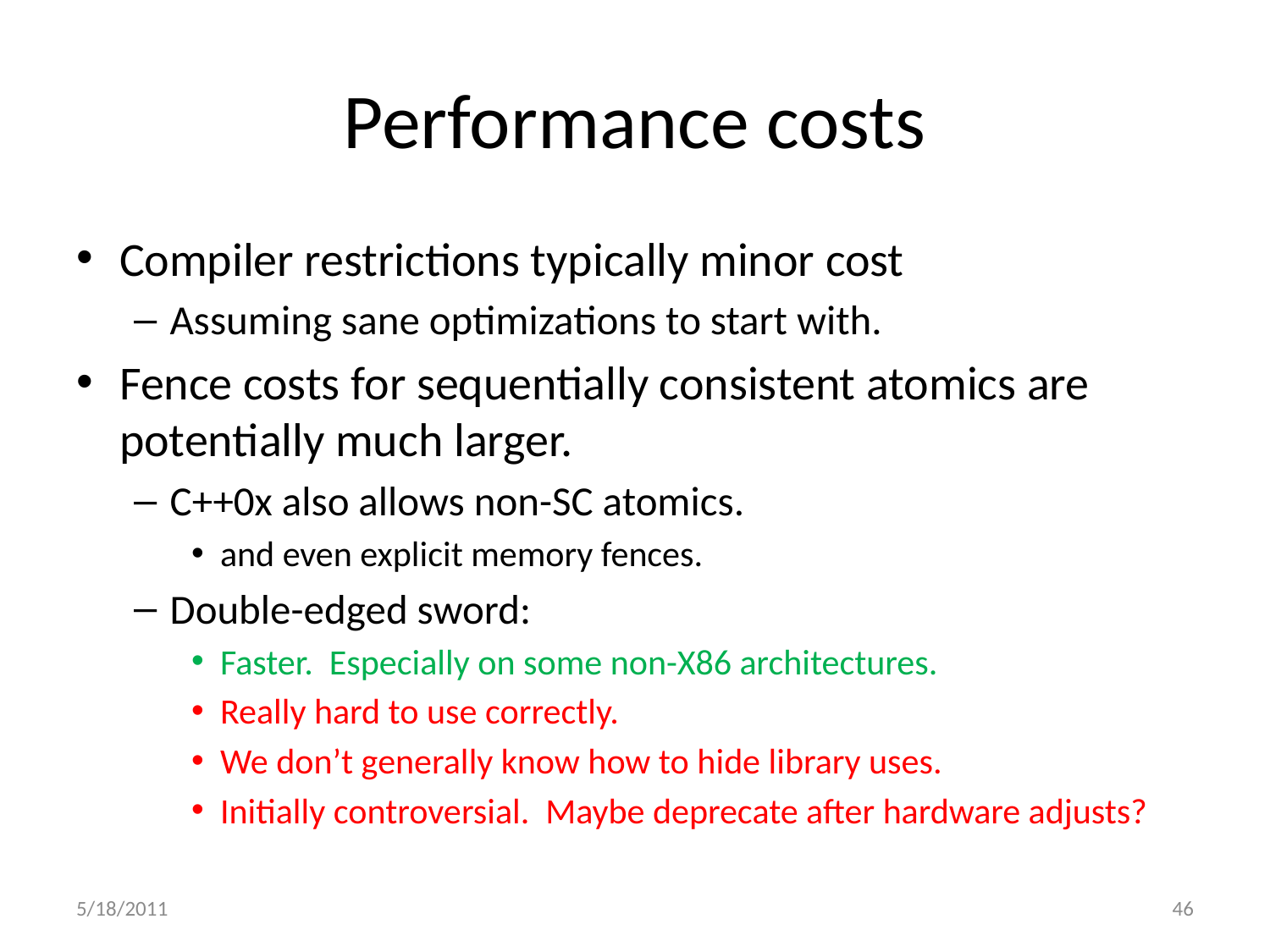

# Performance costs
Compiler restrictions typically minor cost
Assuming sane optimizations to start with.
Fence costs for sequentially consistent atomics are potentially much larger.
C++0x also allows non-SC atomics.
and even explicit memory fences.
Double-edged sword:
Faster.  Especially on some non-X86 architectures.
Really hard to use correctly.
We don’t generally know how to hide library uses.
Initially controversial.  Maybe deprecate after hardware adjusts?
5/18/2011
46